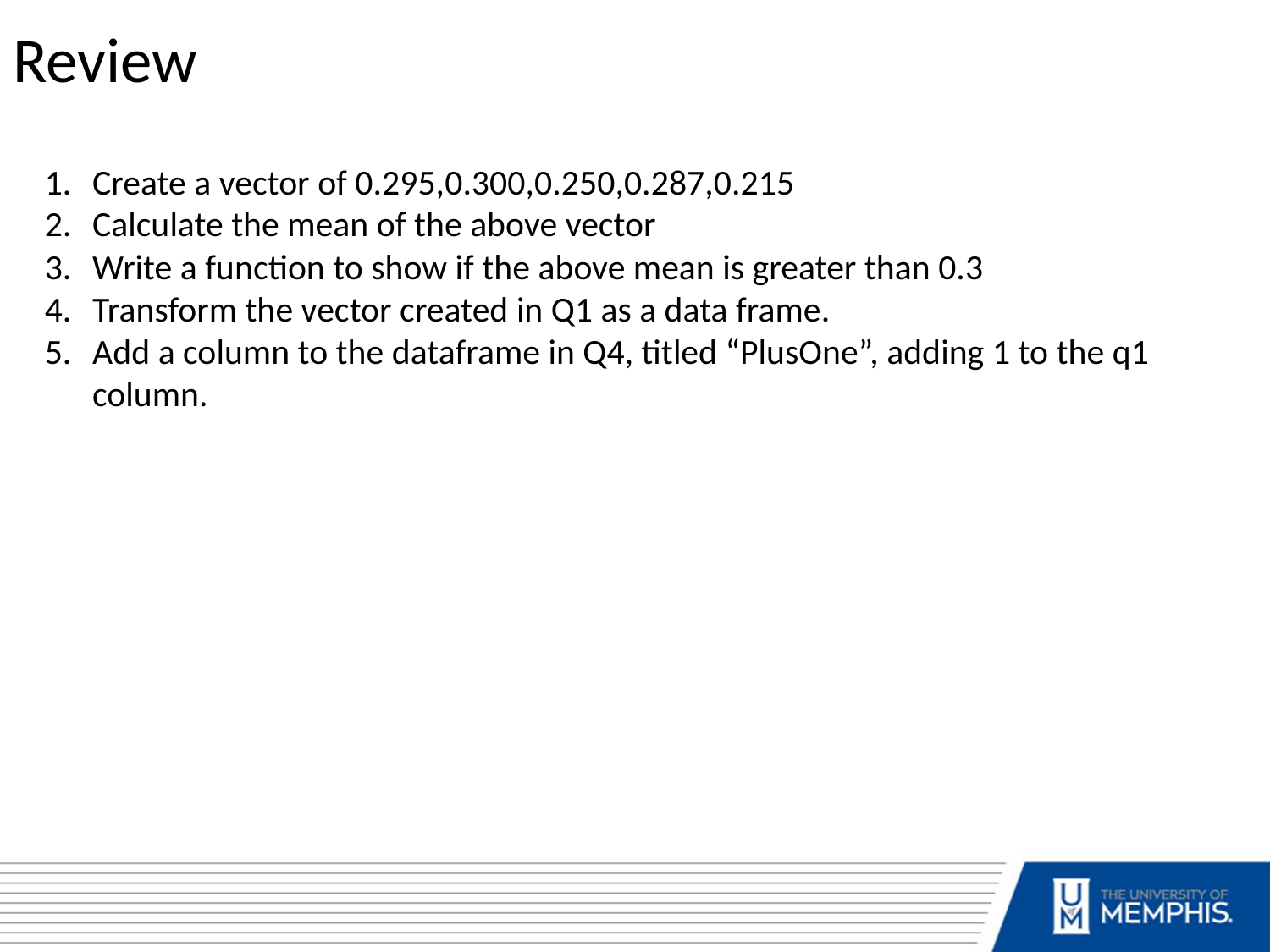

Review
Create a vector of 0.295,0.300,0.250,0.287,0.215
Calculate the mean of the above vector
Write a function to show if the above mean is greater than 0.3
Transform the vector created in Q1 as a data frame.
Add a column to the dataframe in Q4, titled “PlusOne”, adding 1 to the q1 column.